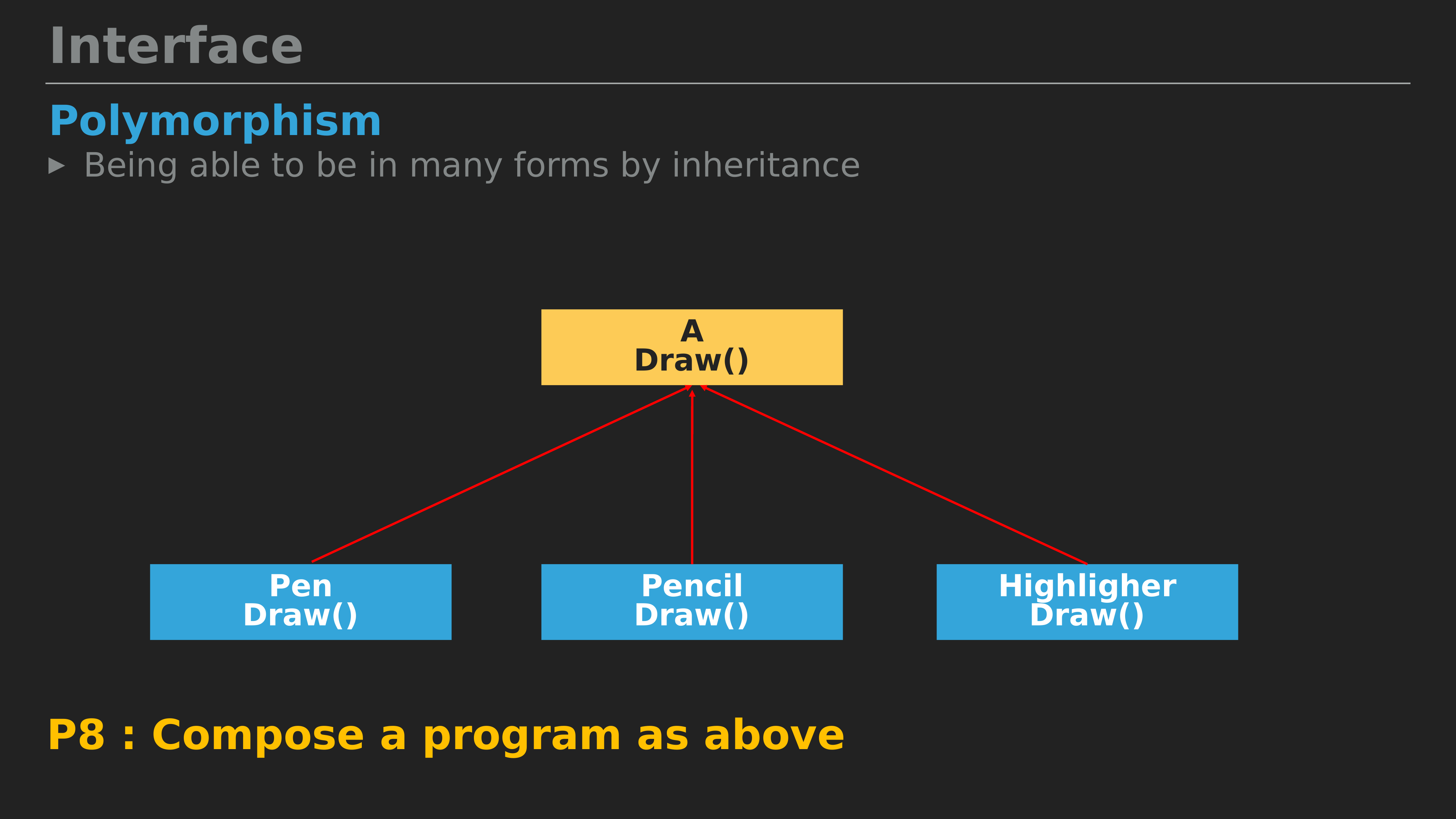

Interface
Polymorphism
Being able to be in many forms by inheritance
A
Draw()
Pen
Draw()
Pencil
Draw()
Highligher
Draw()
P8 : Compose a program as above